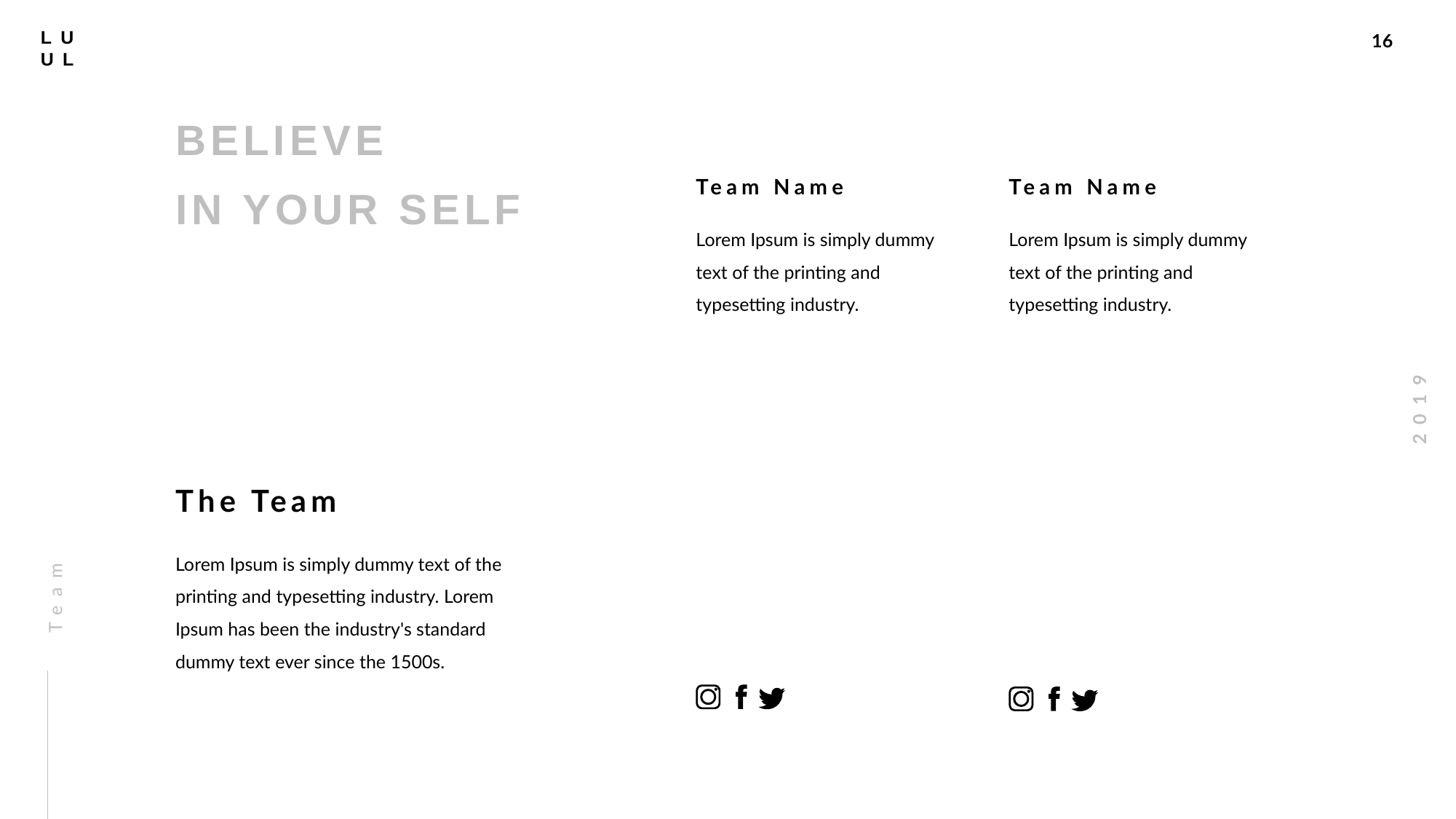

BELIEVE
IN YOUR SELF
Team Name
Team Name
Lorem Ipsum is simply dummy text of the printing and typesetting industry.
Lorem Ipsum is simply dummy text of the printing and typesetting industry.

Team
The Team
Lorem Ipsum is simply dummy text of the printing and typesetting industry. Lorem Ipsum has been the industry's standard dummy text ever since the 1500s.